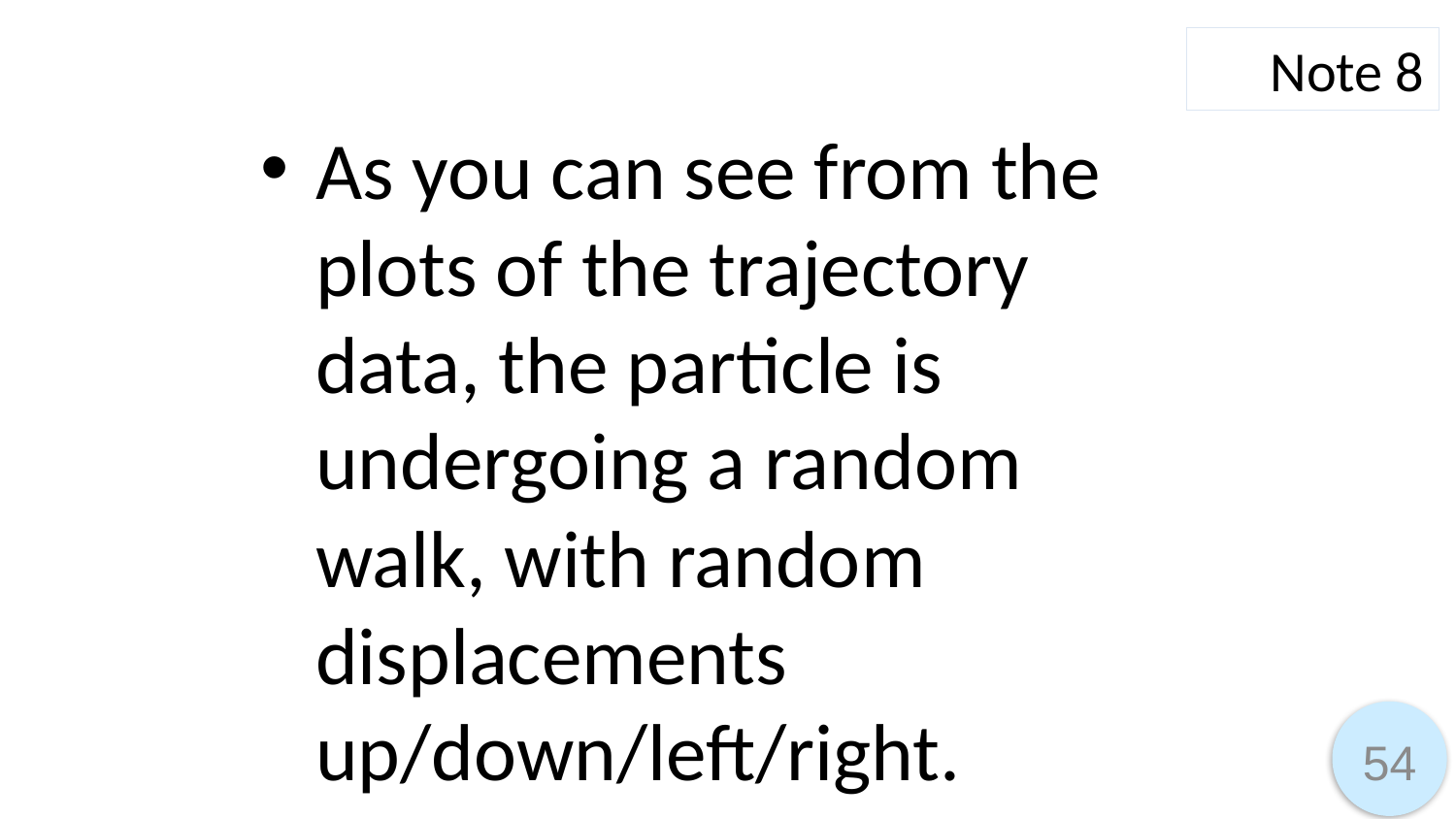

Note 8
As you can see from the plots of the trajectory data, the particle is undergoing a random walk, with random displacements up/down/left/right.
54